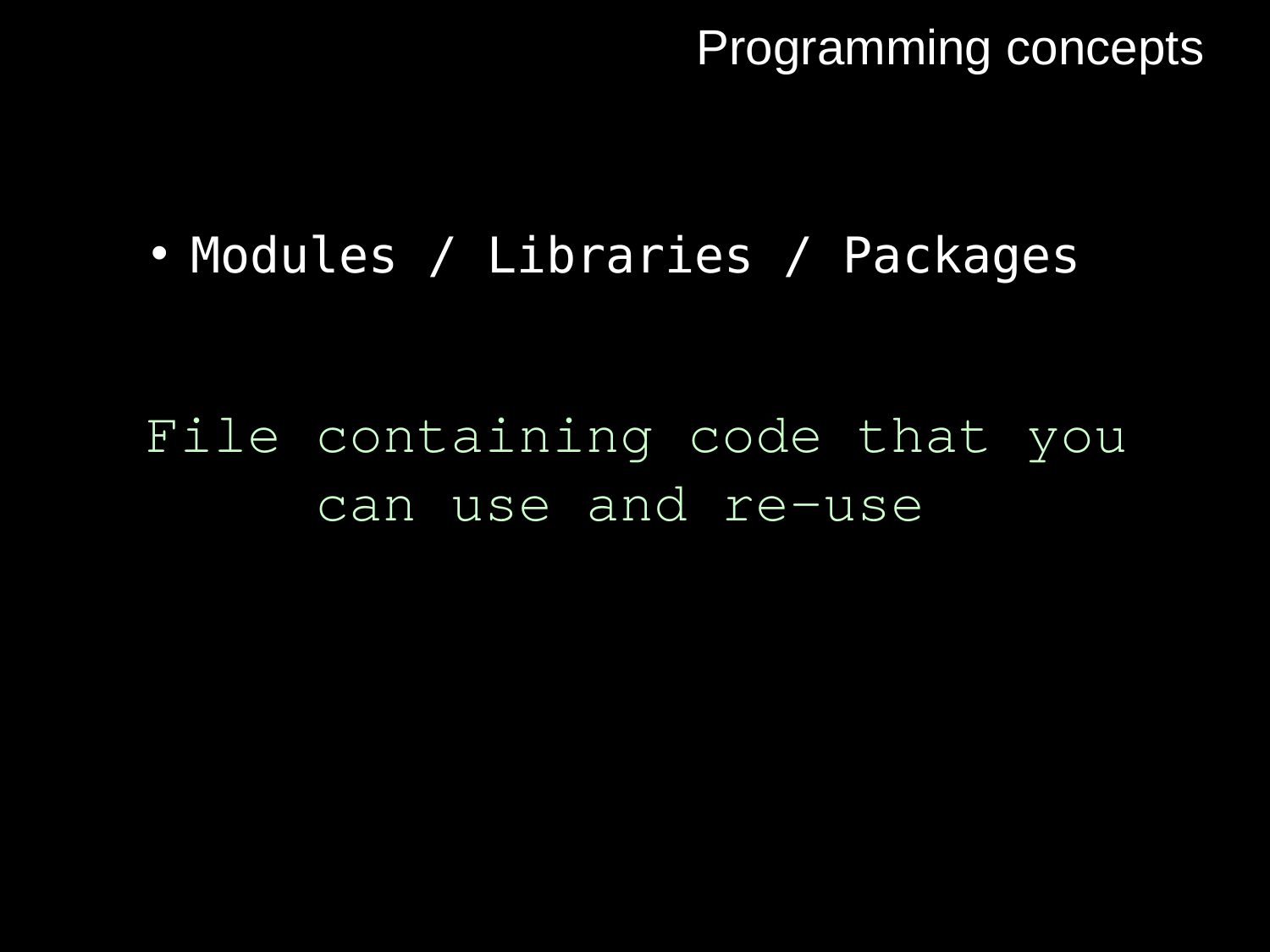

Programming concepts
Modules / Libraries / Packages
File containing code that you can use and re-use